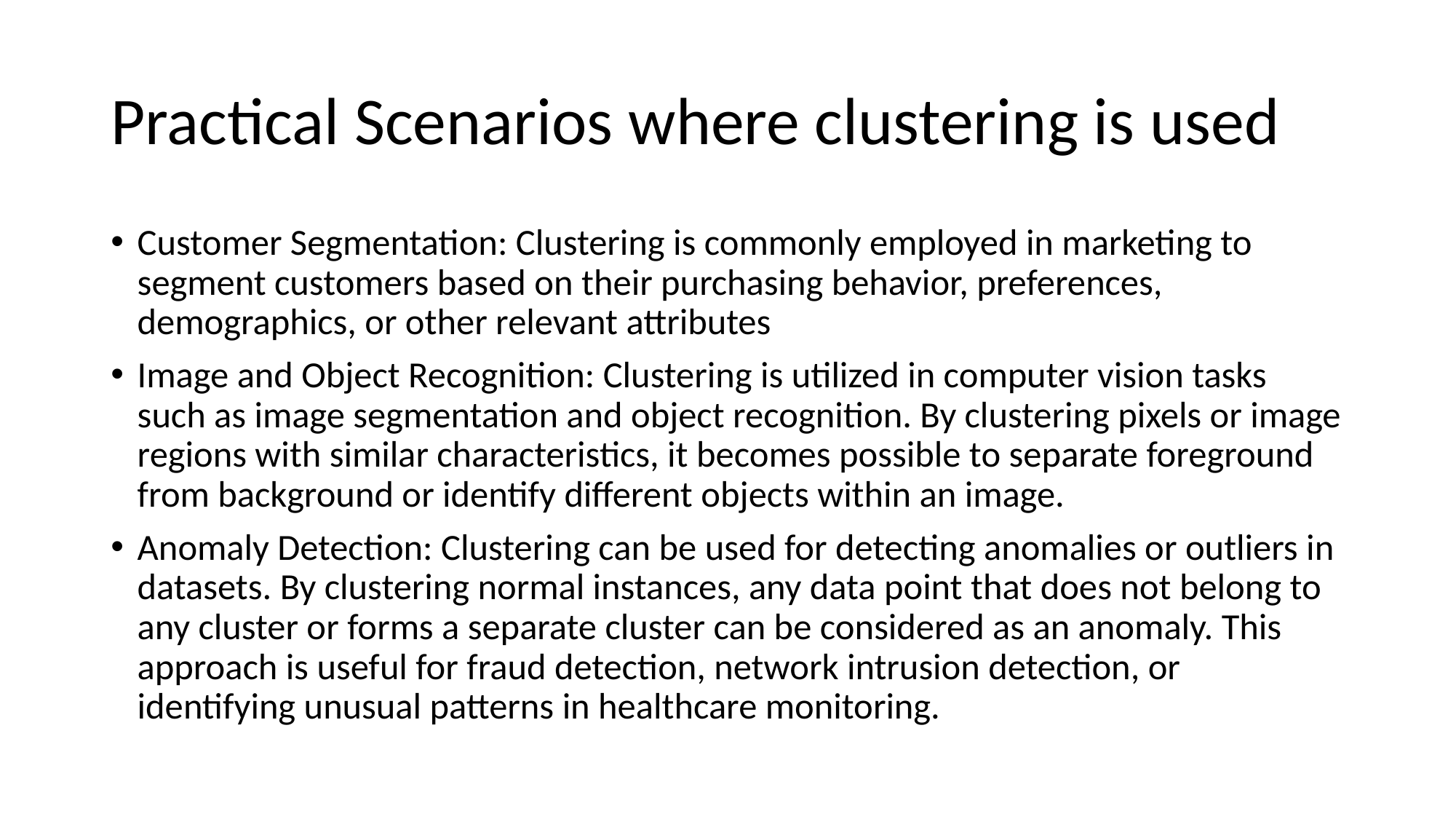

# Practical Scenarios where clustering is used
Customer Segmentation: Clustering is commonly employed in marketing to segment customers based on their purchasing behavior, preferences, demographics, or other relevant attributes
Image and Object Recognition: Clustering is utilized in computer vision tasks such as image segmentation and object recognition. By clustering pixels or image regions with similar characteristics, it becomes possible to separate foreground from background or identify different objects within an image.
Anomaly Detection: Clustering can be used for detecting anomalies or outliers in datasets. By clustering normal instances, any data point that does not belong to any cluster or forms a separate cluster can be considered as an anomaly. This approach is useful for fraud detection, network intrusion detection, or identifying unusual patterns in healthcare monitoring.